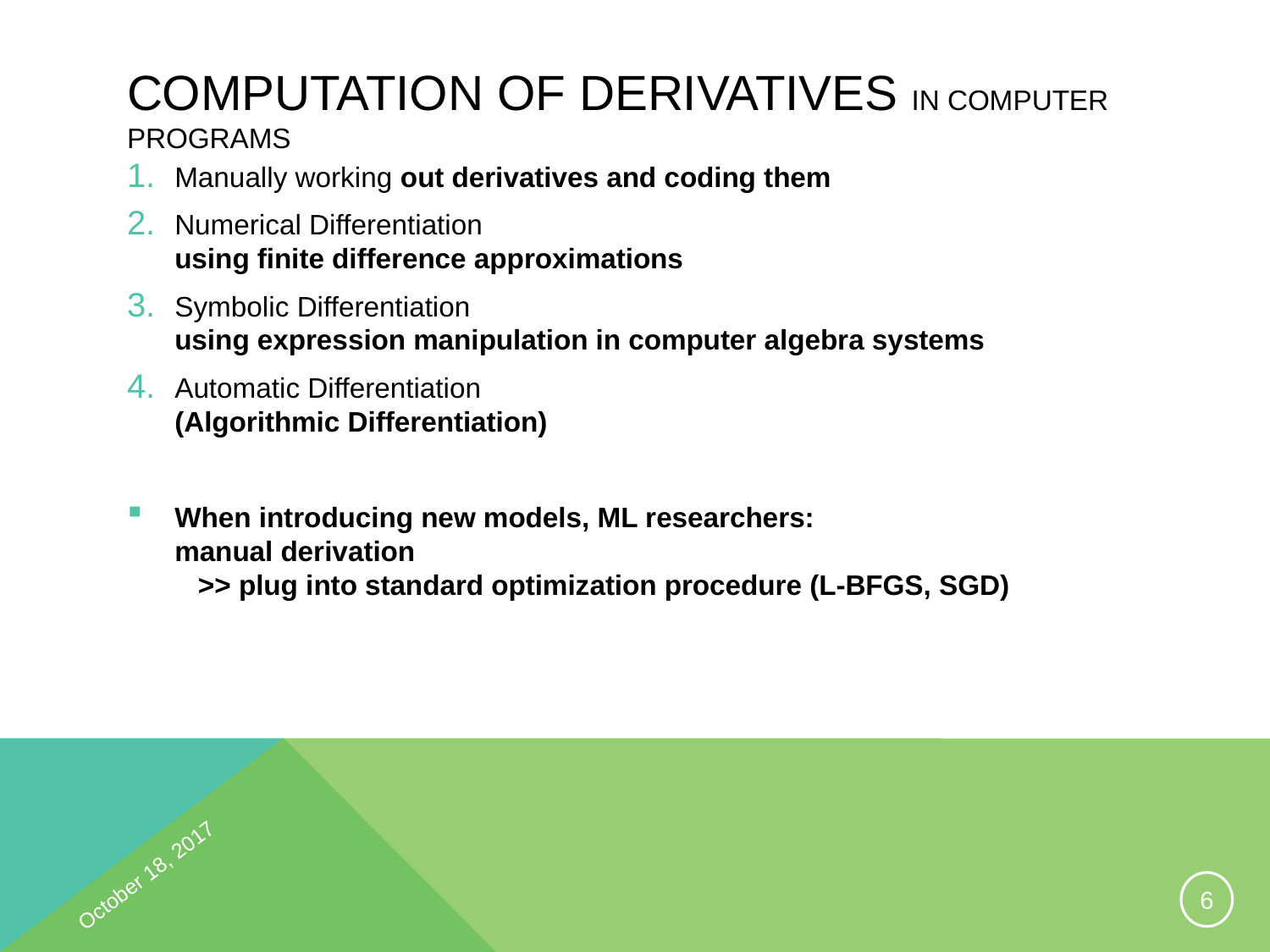

# Computation of derivatives in computer programs
Manually working out derivatives and coding them
Numerical Differentiation
using finite difference approximations
Symbolic Differentiation
using expression manipulation in computer algebra systems
Automatic Differentiation
(Algorithmic Differentiation)

When introducing new models, ML researchers:
manual derivation
   >> plug into standard optimization procedure (L-BFGS, SGD)
October 18, 2017
6